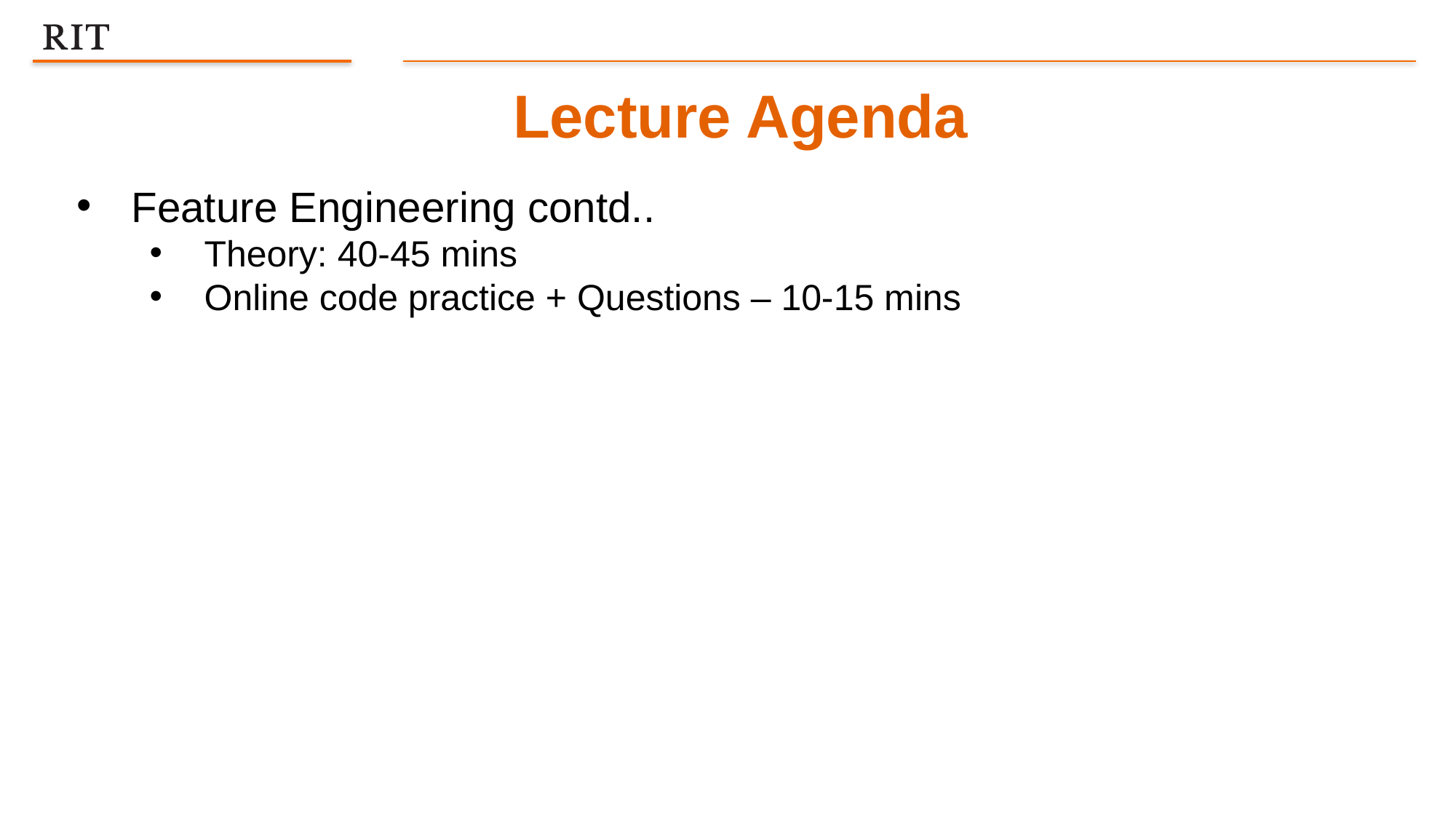

Lecture Agenda
Feature Engineering contd..
Theory: 40-45 mins
Online code practice + Questions – 10-15 mins